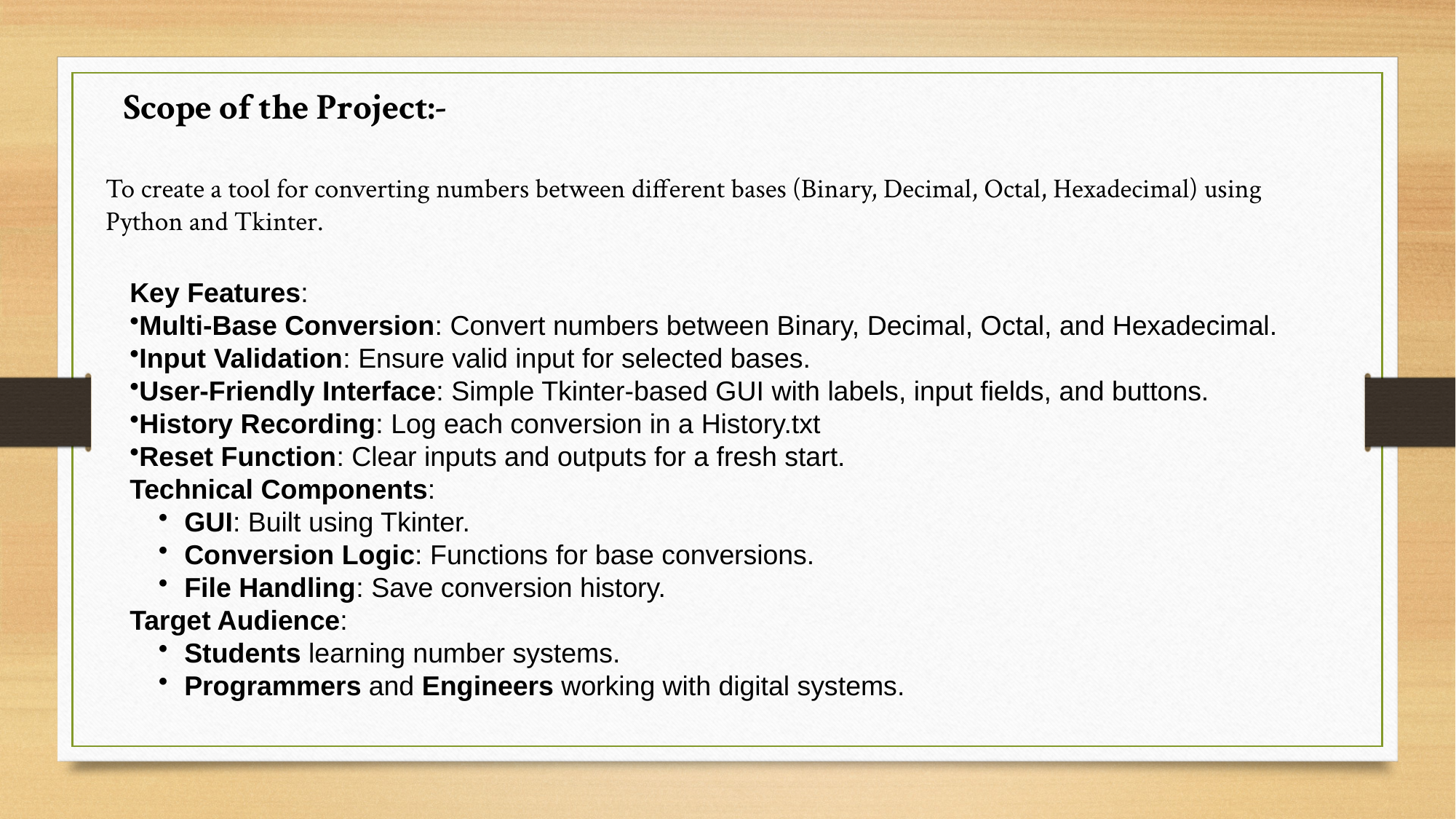

Scope of the Project:-
To create a tool for converting numbers between different bases (Binary, Decimal, Octal, Hexadecimal) using Python and Tkinter.
Key Features:
Multi-Base Conversion: Convert numbers between Binary, Decimal, Octal, and Hexadecimal.
Input Validation: Ensure valid input for selected bases.
User-Friendly Interface: Simple Tkinter-based GUI with labels, input fields, and buttons.
History Recording: Log each conversion in a History.txt
Reset Function: Clear inputs and outputs for a fresh start.
Technical Components:
GUI: Built using Tkinter.
Conversion Logic: Functions for base conversions.
File Handling: Save conversion history.
Target Audience:
Students learning number systems.
Programmers and Engineers working with digital systems.